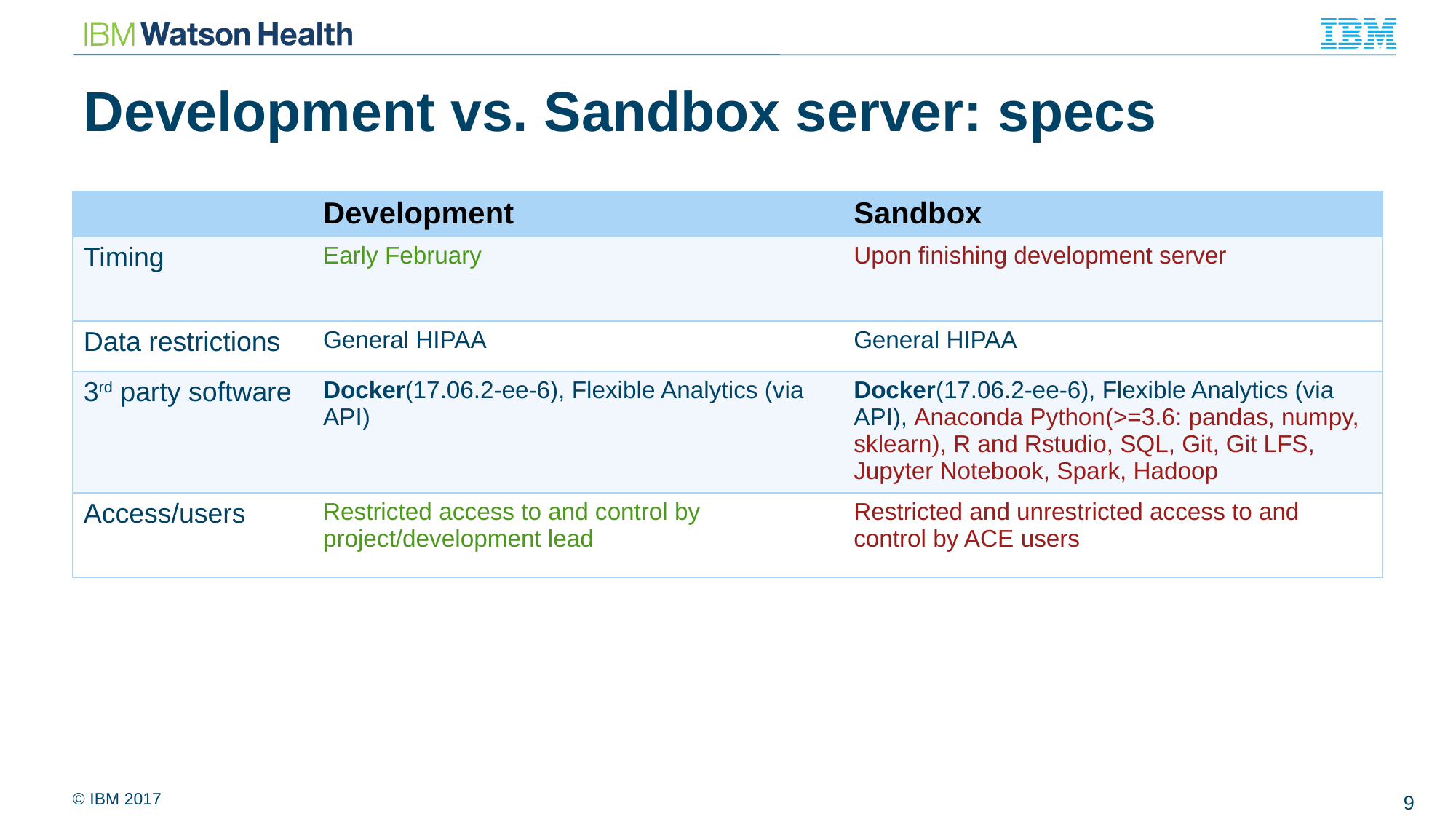

# Development vs. Sandbox server: specs
|  | Development | Sandbox |
| --- | --- | --- |
| Timing | Early February | Upon finishing development server |
| Data restrictions | General HIPAA | General HIPAA |
| 3rd party software | Docker(17.06.2-ee-6), Flexible Analytics (via API) | Docker(17.06.2-ee-6), Flexible Analytics (via API), Anaconda Python(>=3.6: pandas, numpy, sklearn), R and Rstudio, SQL, Git, Git LFS, Jupyter Notebook, Spark, Hadoop |
| Access/users | Restricted access to and control by project/development lead | Restricted and unrestricted access to and control by ACE users |